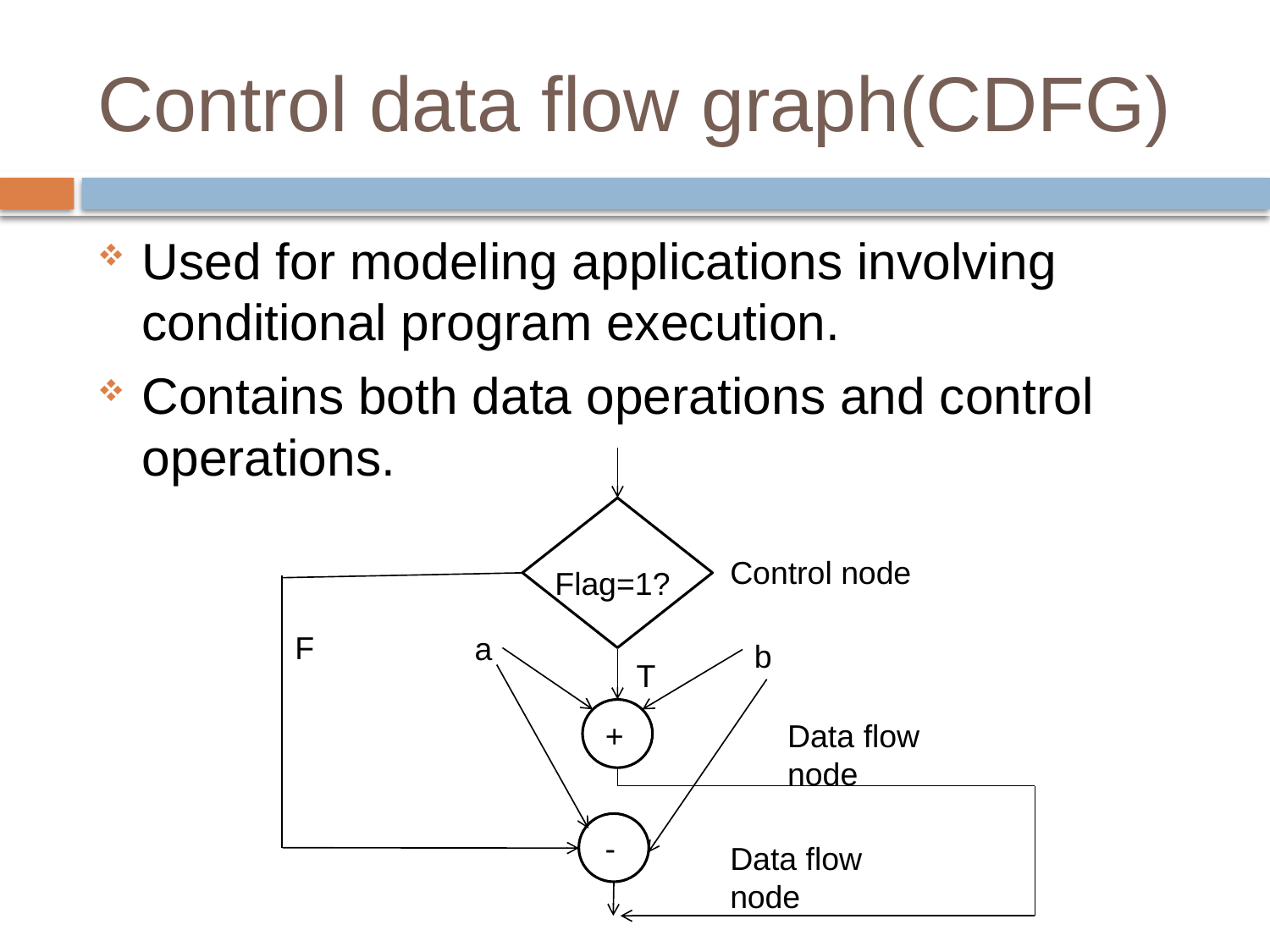

# Control data flow graph(CDFG)
Used for modeling applications involving conditional program execution.
Contains both data operations and control operations.

Control node
Flag=1?
a

b
F
T
+
Data flow node
-
Data flow node